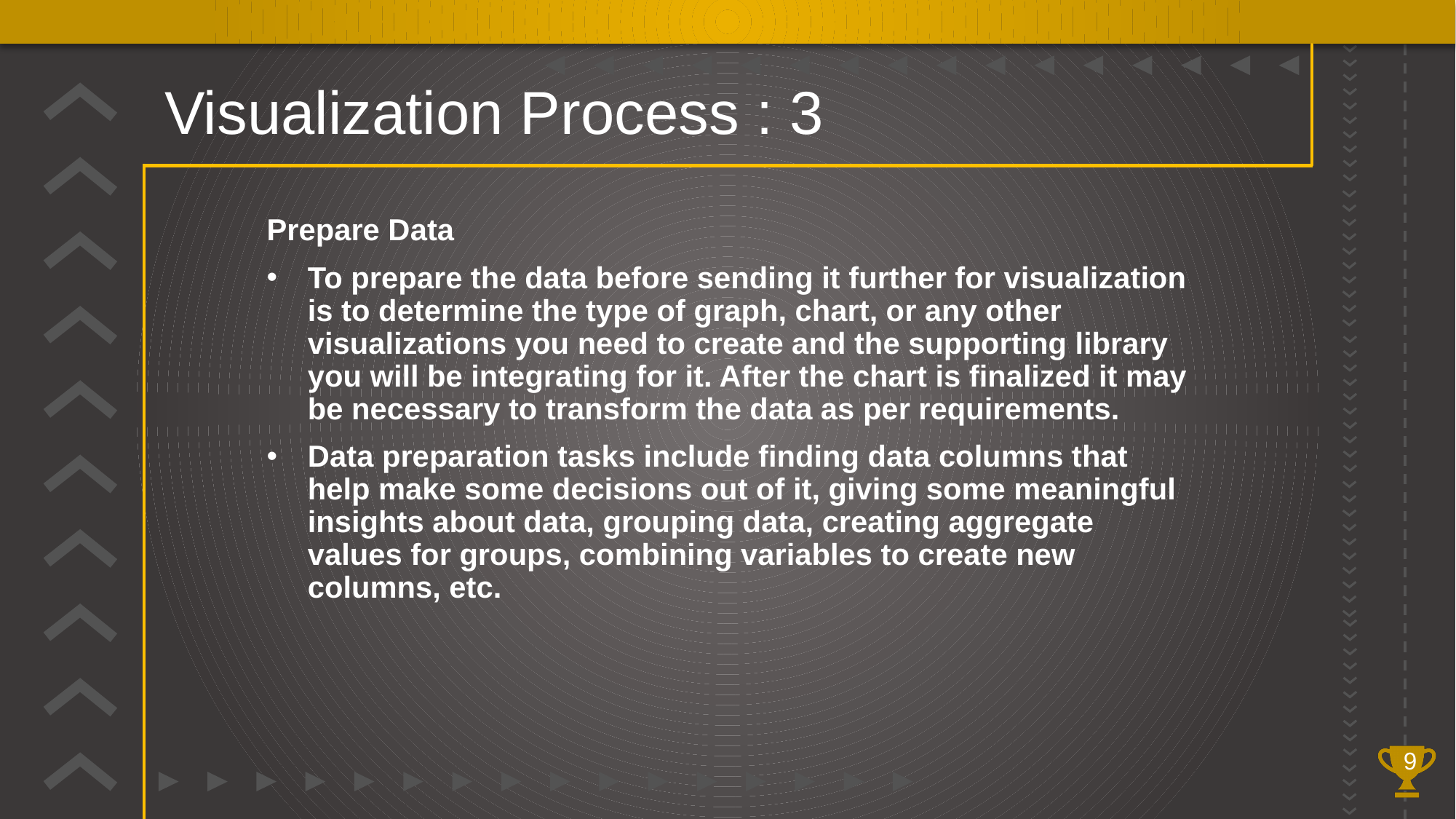

# Visualization Process : 3
Prepare Data
To prepare the data before sending it further for visualization is to determine the type of graph, chart, or any other visualizations you need to create and the supporting library you will be integrating for it. After the chart is finalized it may be necessary to transform the data as per requirements.
Data preparation tasks include finding data columns that help make some decisions out of it, giving some meaningful insights about data, grouping data, creating aggregate values for groups, combining variables to create new columns, etc.
9